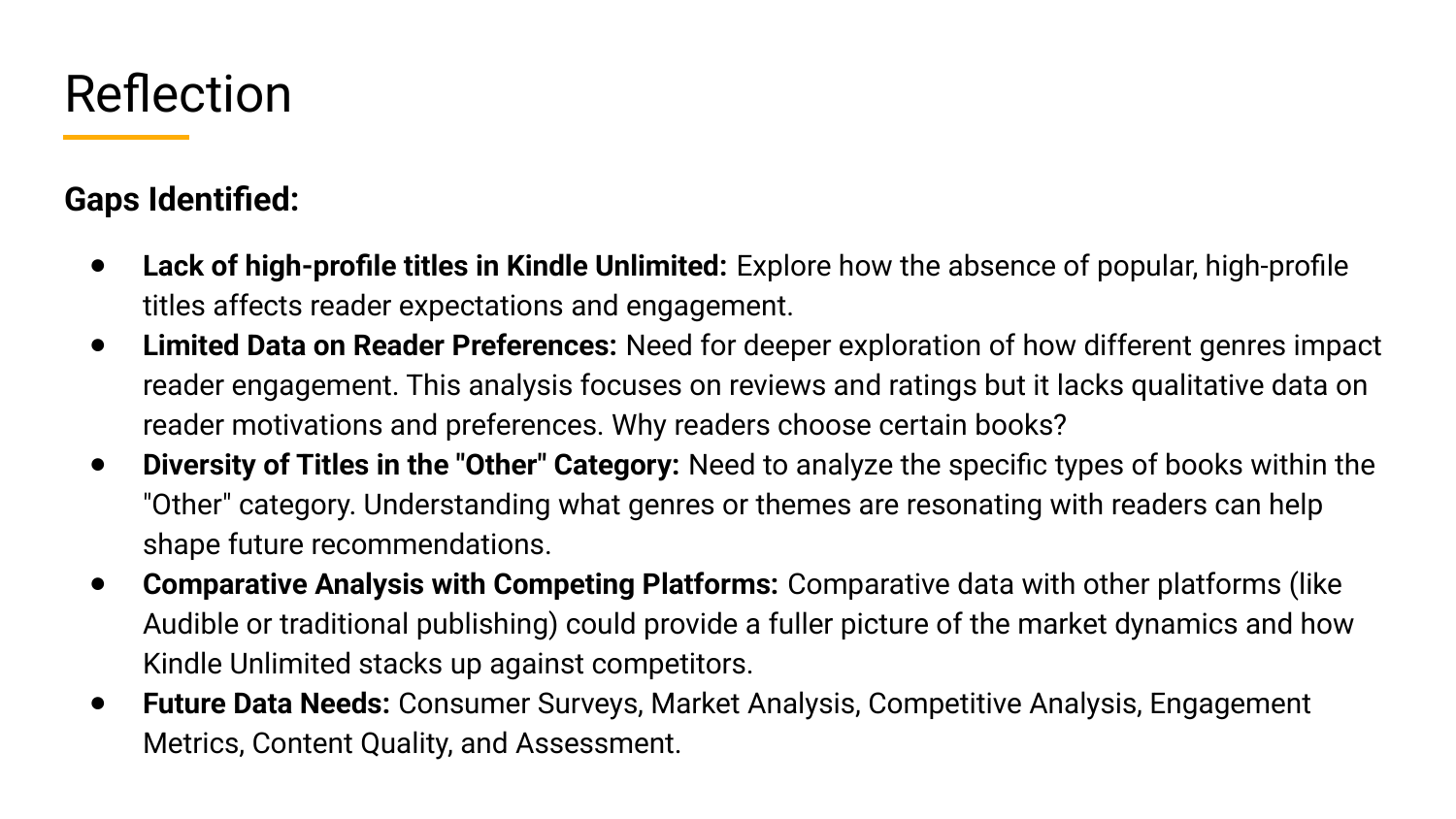

# Reflection
Gaps Identified:
Lack of high-profile titles in Kindle Unlimited: Explore how the absence of popular, high-profile titles affects reader expectations and engagement.
Limited Data on Reader Preferences: Need for deeper exploration of how different genres impact reader engagement. This analysis focuses on reviews and ratings but it lacks qualitative data on reader motivations and preferences. Why readers choose certain books?
Diversity of Titles in the "Other" Category: Need to analyze the specific types of books within the "Other" category. Understanding what genres or themes are resonating with readers can help shape future recommendations.
Comparative Analysis with Competing Platforms: Comparative data with other platforms (like Audible or traditional publishing) could provide a fuller picture of the market dynamics and how Kindle Unlimited stacks up against competitors.
Future Data Needs: Consumer Surveys, Market Analysis, Competitive Analysis, Engagement Metrics, Content Quality, and Assessment.